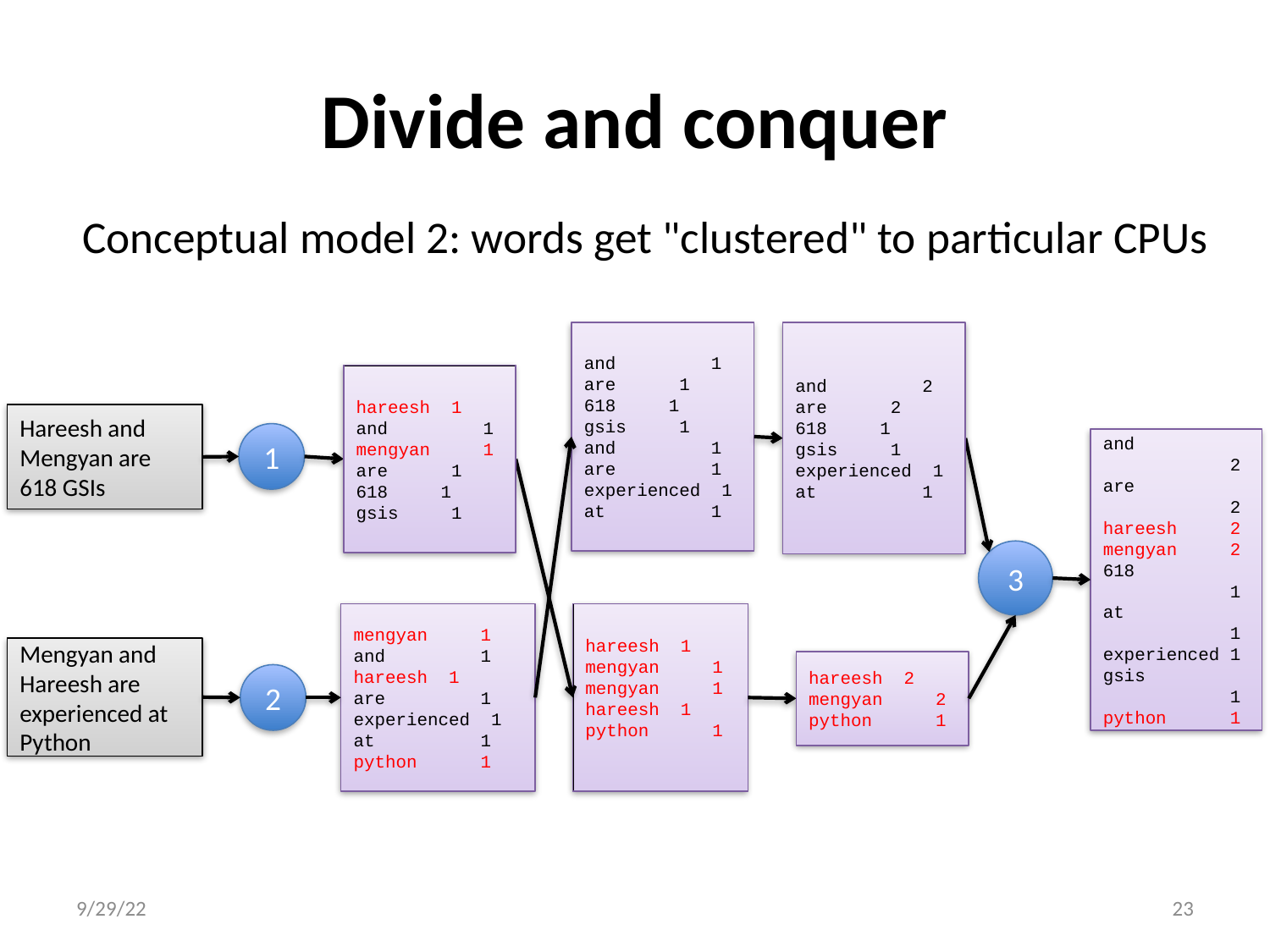

# Divide and conquer
Conceptual model 2: words get "clustered" to particular CPUs
and	1
are      1
618     1
gsis     1
and	1
are      	1
experienced  1
at	1
and	2
are      2
618     1
gsis     1
experienced  1
at	1
hareesh  1
and	1
mengyan	1
are      1
618     1
gsis     1
Hareesh and Mengyan are 618 GSIs
1
and		2
are		2
hareesh	2
mengyan	2
618		1
at 		1
experienced	1
gsis		1
python	1
3
mengyan	1
and	1
hareesh  1
are      	1
experienced  1
at	1
python	1
hareesh  1
mengyan	1
mengyan	1
hareesh  1
python	1

Mengyan and Hareesh are experienced at Python
hareesh  2
mengyan	2
python	1
2
9/29/22
23